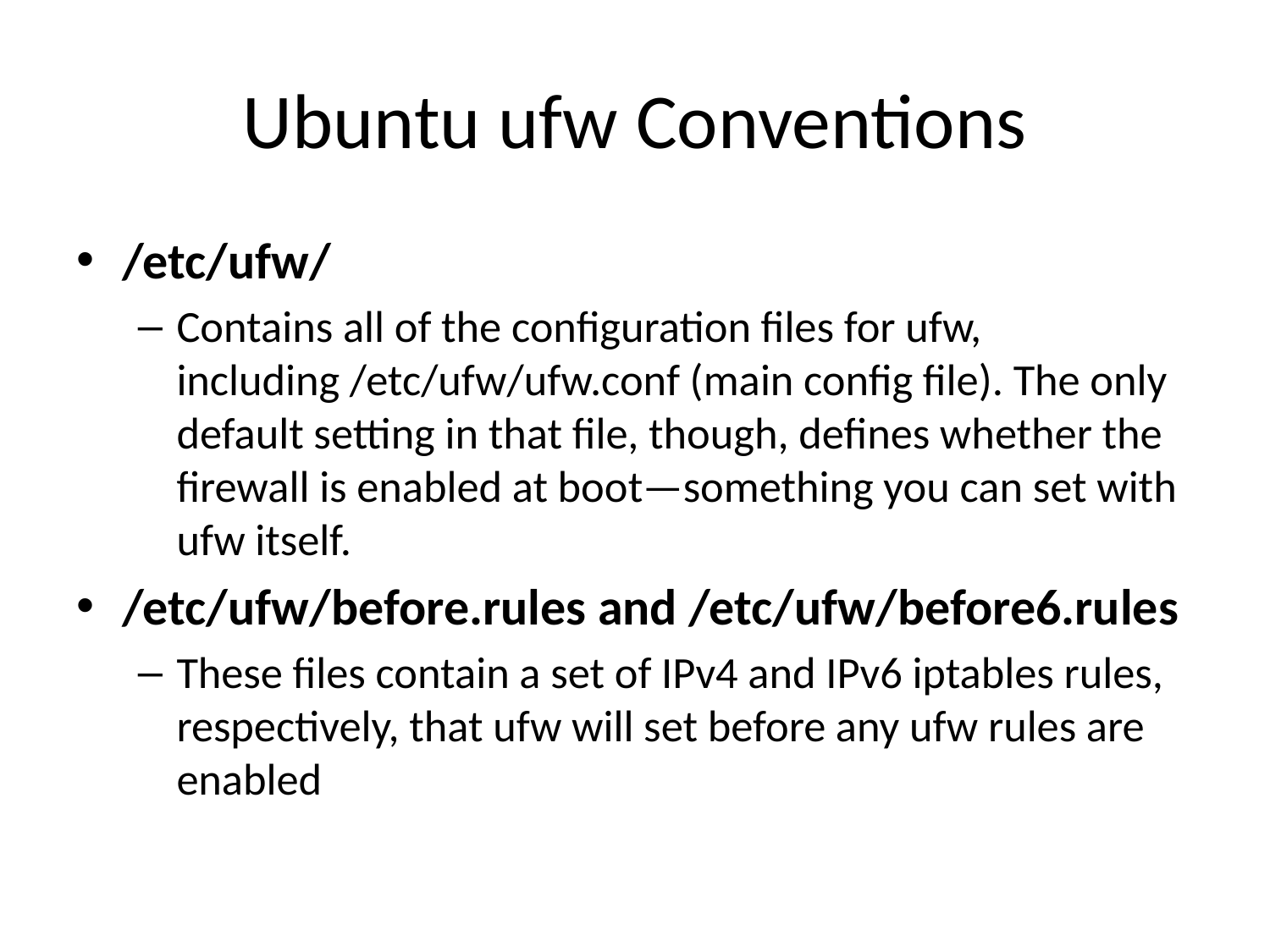

# Ubuntu ufw Conventions
/etc/ufw/
Contains all of the configuration files for ufw, including /etc/ufw/ufw.conf (main config file). The only default setting in that file, though, defines whether the firewall is enabled at boot—something you can set with ufw itself.
/etc/ufw/before.rules and /etc/ufw/before6.rules
These files contain a set of IPv4 and IPv6 iptables rules, respectively, that ufw will set before any ufw rules are enabled